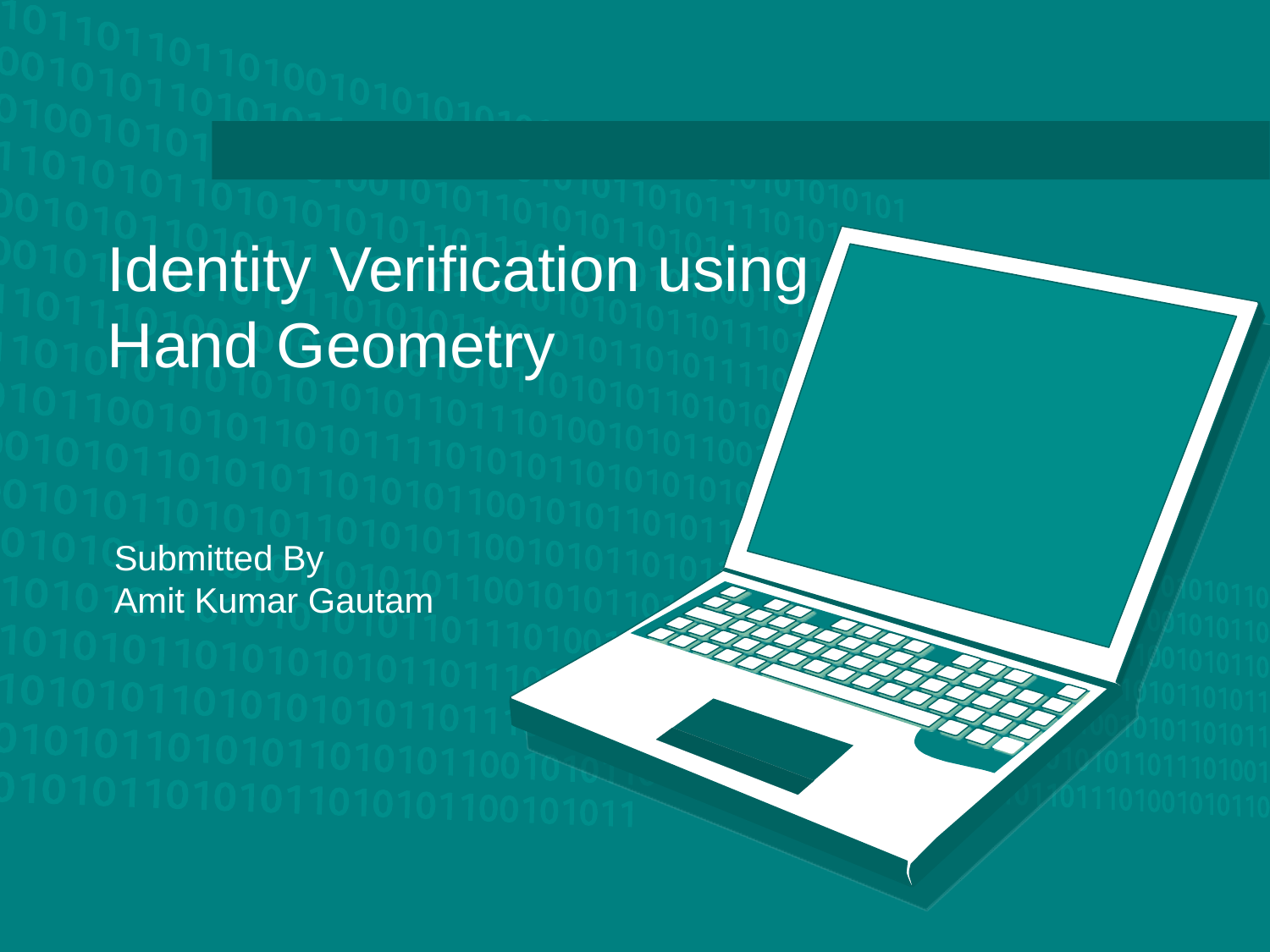

Identity Verification using Hand Geometry
Submitted By
Amit Kumar Gautam